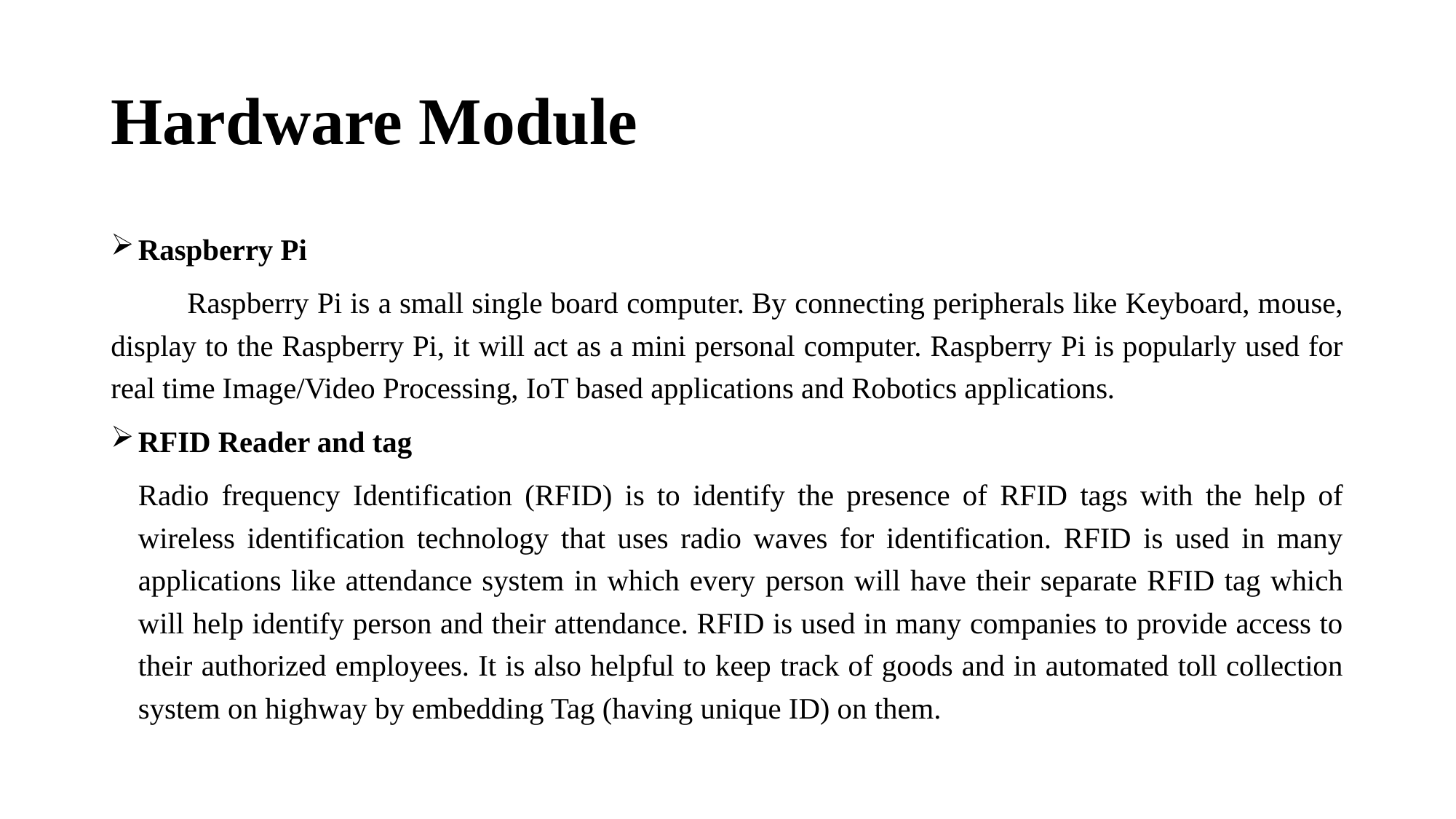

# Hardware Module
Raspberry Pi
	Raspberry Pi is a small single board computer. By connecting peripherals like Keyboard, mouse, display to the Raspberry Pi, it will act as a mini personal computer. Raspberry Pi is popularly used for real time Image/Video Processing, IoT based applications and Robotics applications.
RFID Reader and tag
			Radio frequency Identification (RFID) is to identify the presence of RFID tags with the help of wireless identification technology that uses radio waves for identification. RFID is used in many applications like attendance system in which every person will have their separate RFID tag which will help identify person and their attendance. RFID is used in many companies to provide access to their authorized employees. It is also helpful to keep track of goods and in automated toll collection system on highway by embedding Tag (having unique ID) on them.